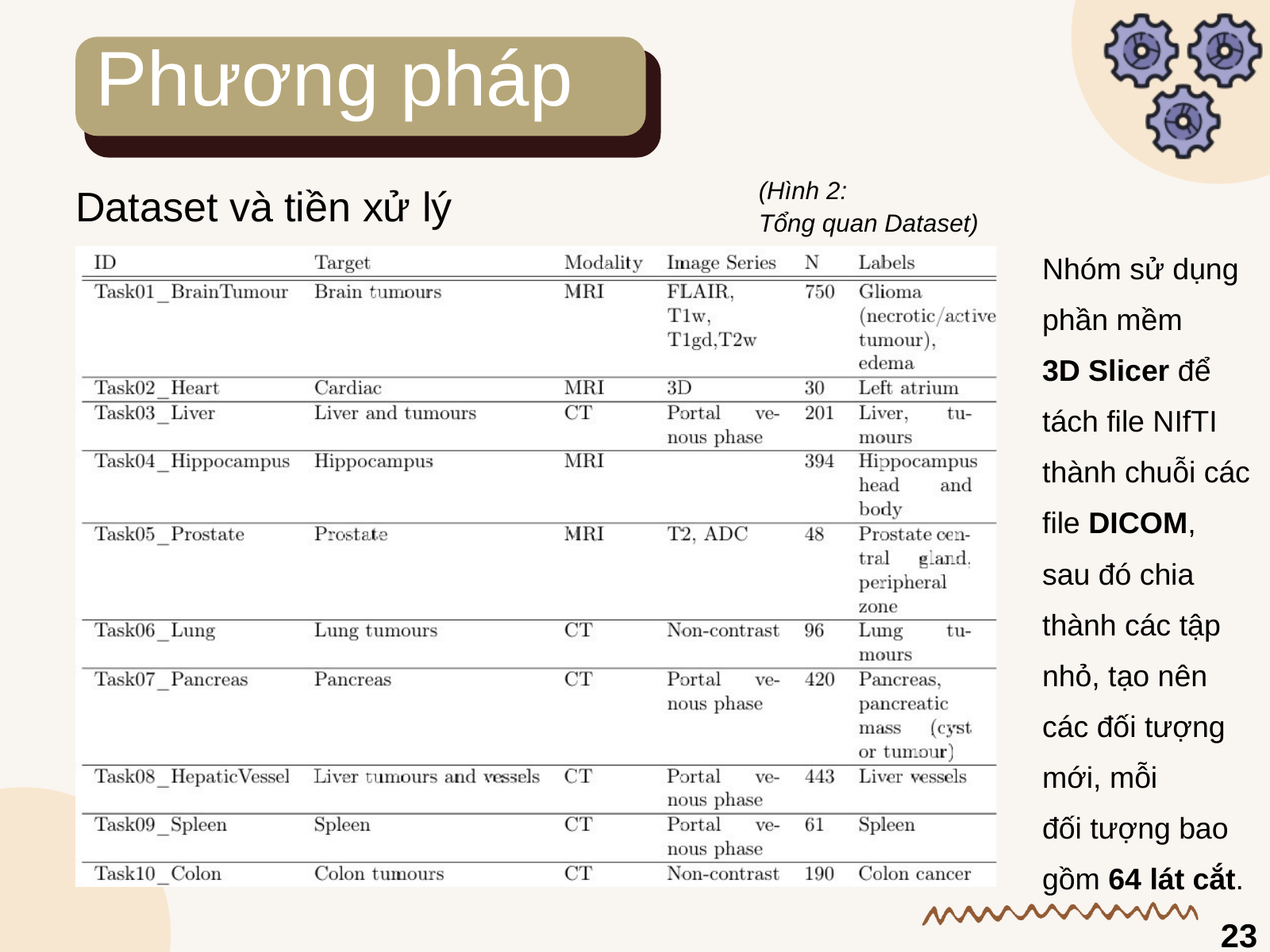

Phương pháp
(Hình 2:
Tổng quan Dataset)
Dataset và tiền xử lý
Nhóm sử dụng phần mềm     3D Slicer để tách file NIfTI thành chuỗi các file DICOM,  sau đó chia thành các tập nhỏ, tạo nên các đối tượng mới, mỗi        đối tượng bao gồm 64 lát cắt.

23